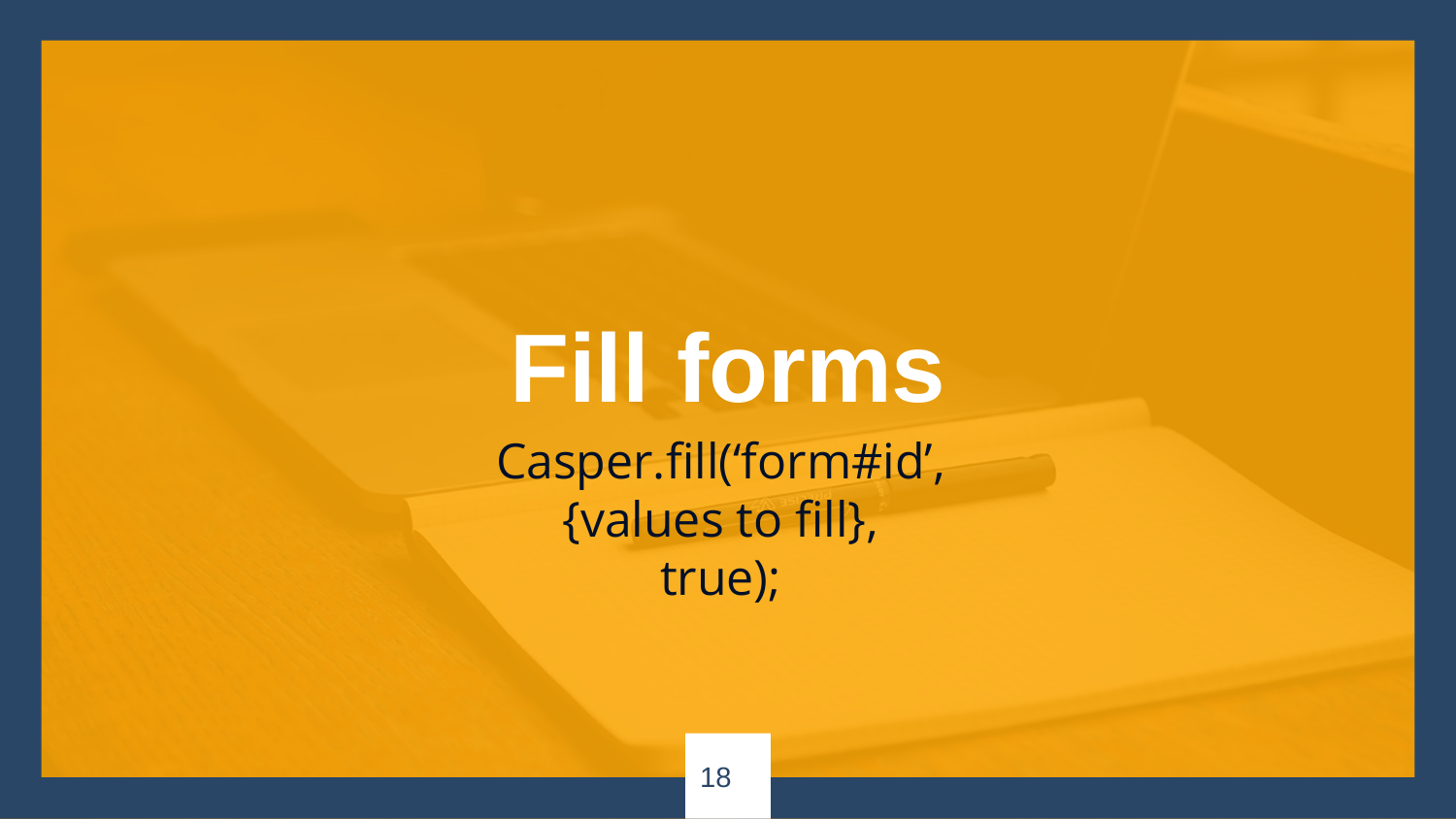

Fill forms
Casper.fill(‘form#id’,
{values to fill},
true);
18